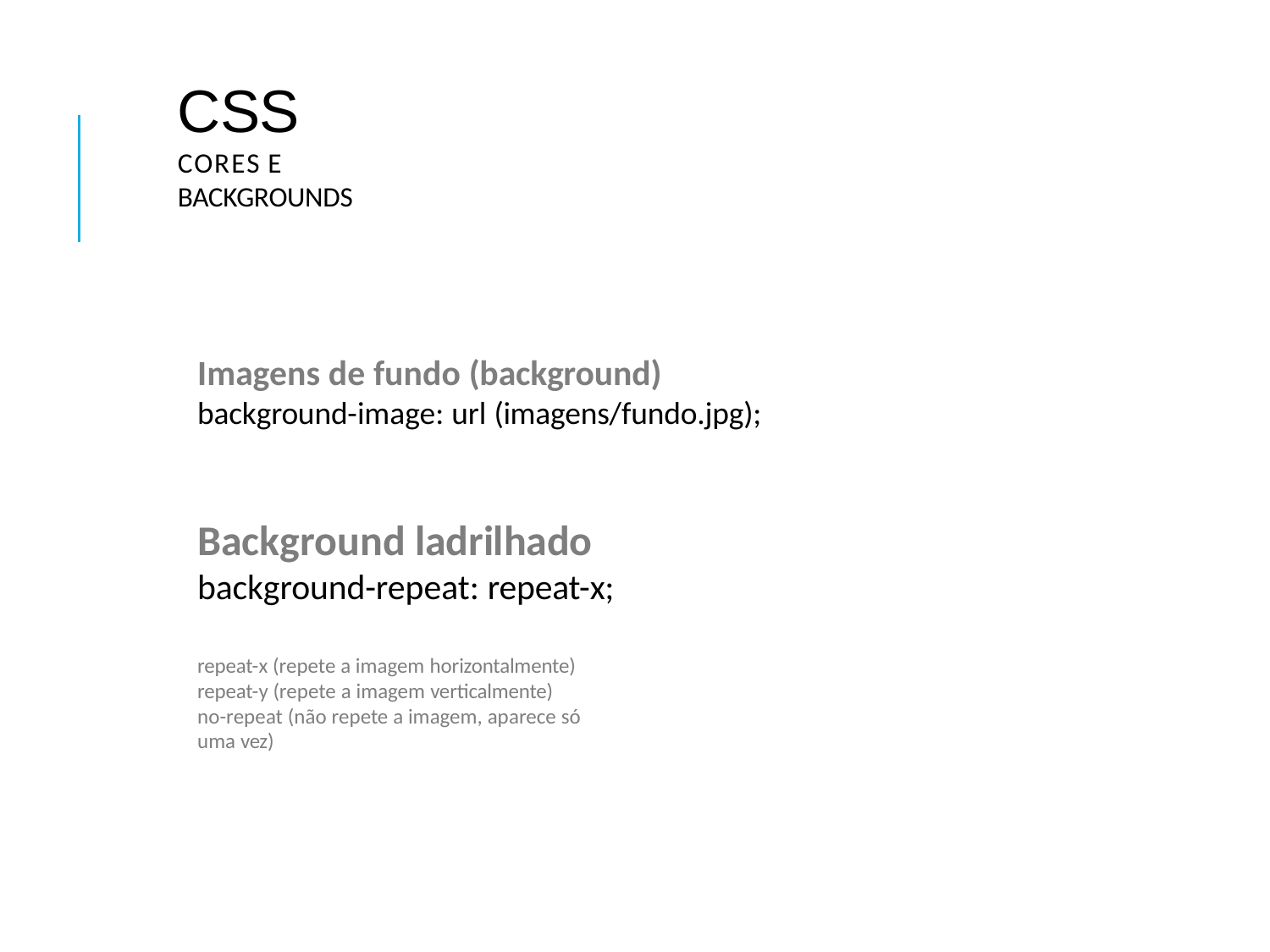

# CSS
Cores e backgrounds
Imagens de fundo (background)
background-image: url (imagens/fundo.jpg);

Background ladrilhado
background-repeat: repeat-x;
repeat-x (repete a imagem horizontalmente) repeat-y (repete a imagem verticalmente)
no-repeat (não repete a imagem, aparece só uma vez)